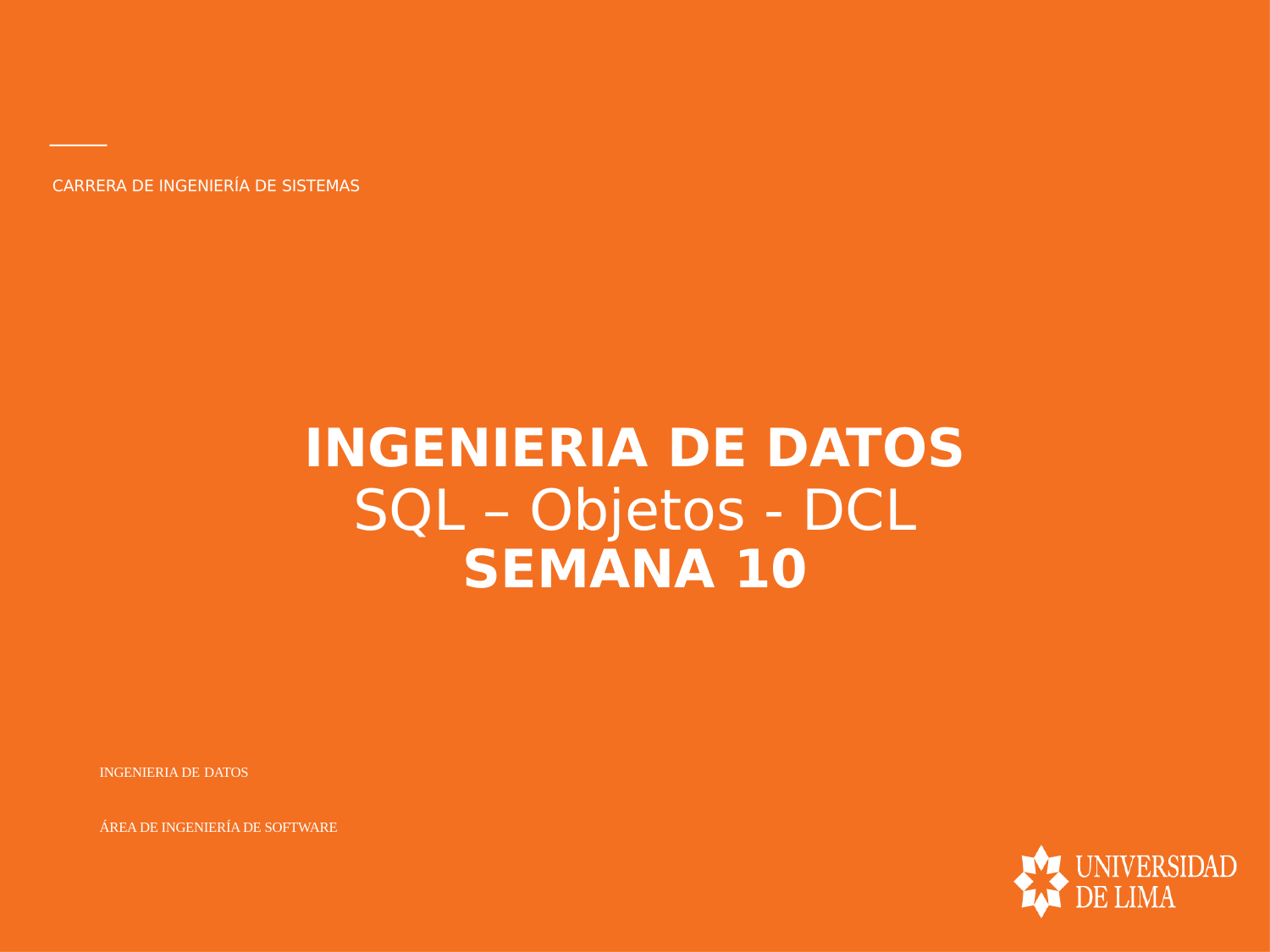

CARRERA DE INGENIERÍA DE SISTEMAS
# INGENIERIA DE DATOS
SQL – Objetos - DCL
SEMANA 10
INGENIERIA DE DATOS

ÁREA DE INGENIERÍA DE SOFTWARE